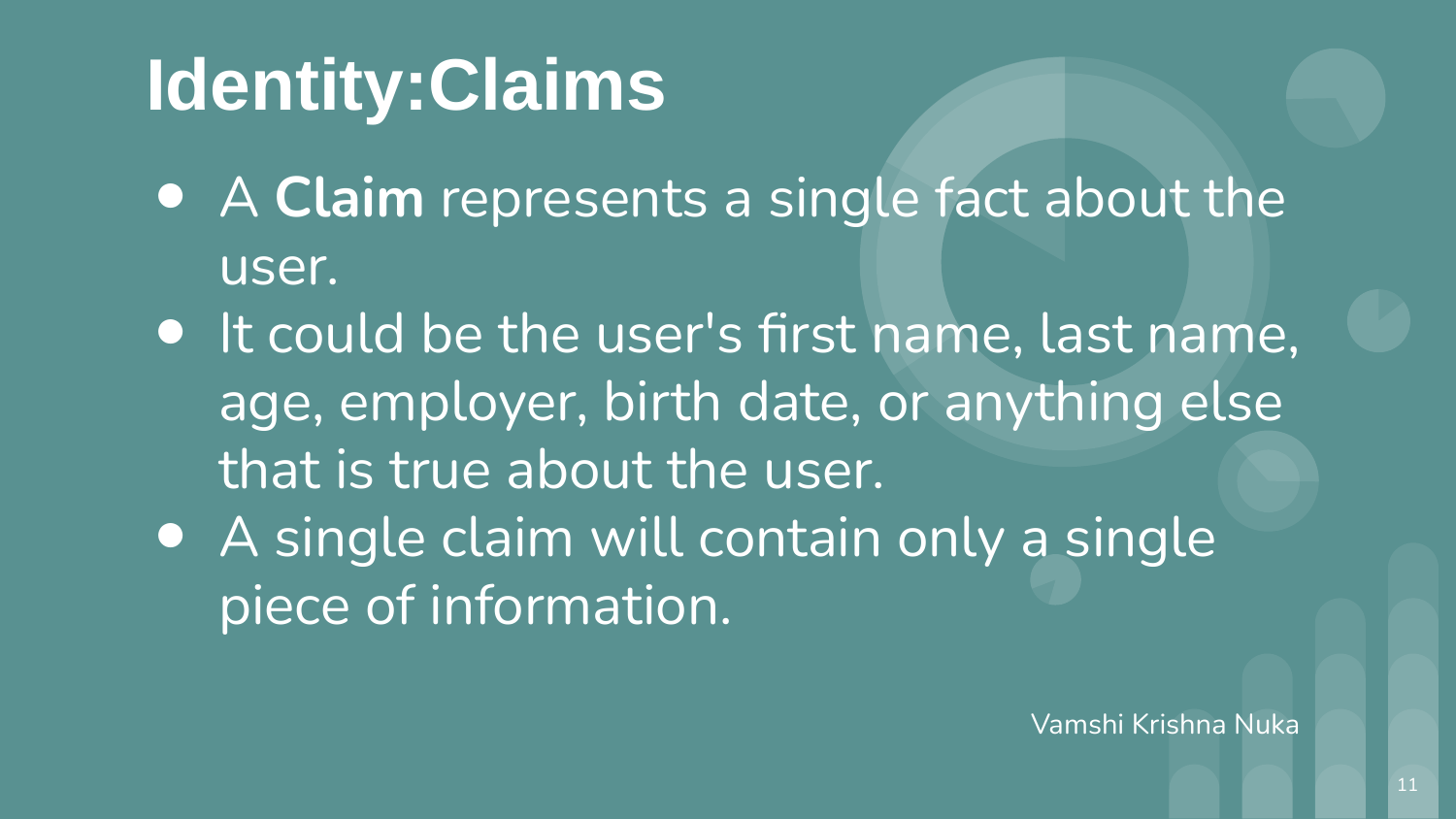

# Identity:Claims
A Claim represents a single fact about the user.
It could be the user's first name, last name, age, employer, birth date, or anything else that is true about the user.
A single claim will contain only a single piece of information.
Vamshi Krishna Nuka
11